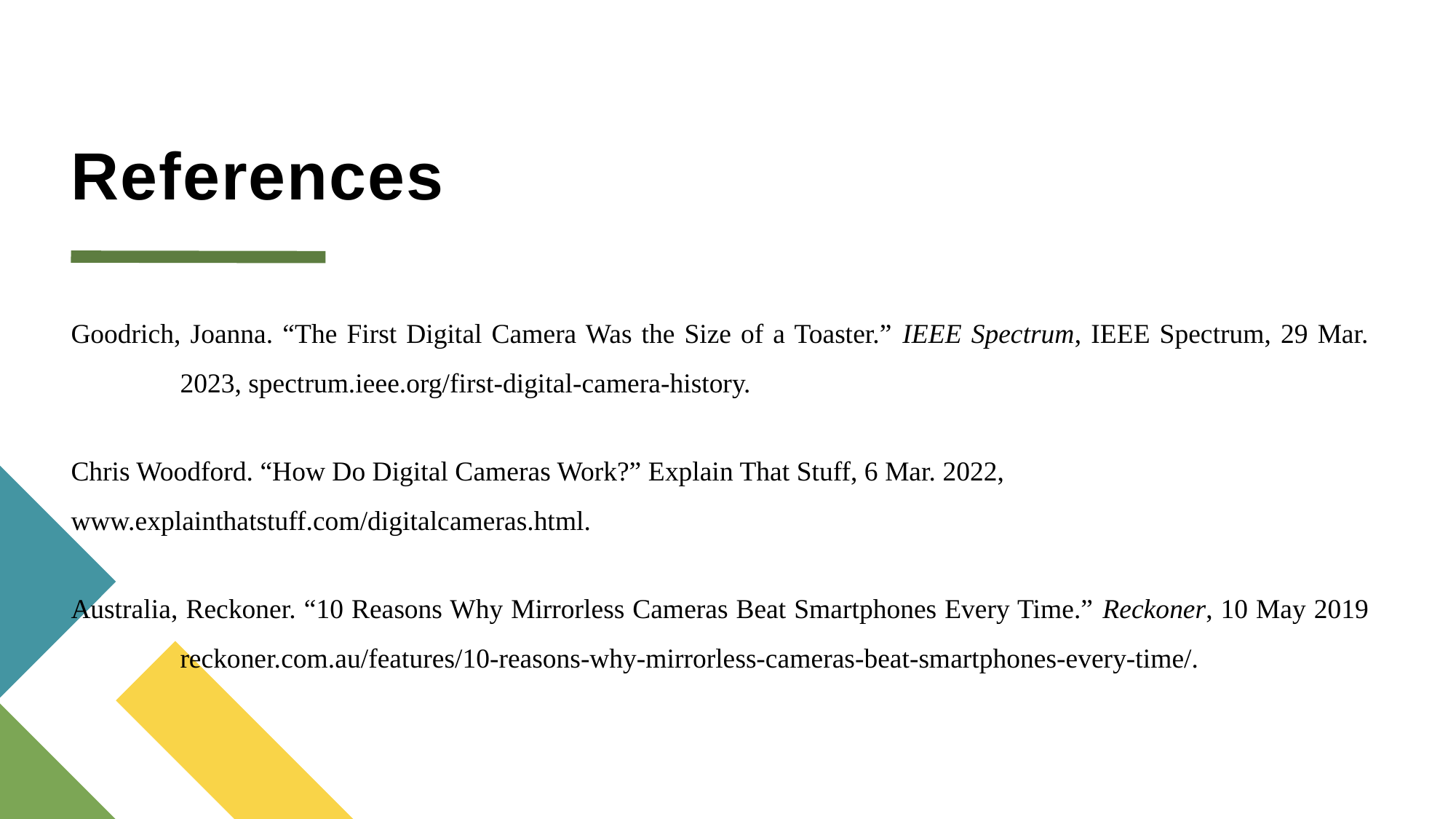

# References
Goodrich, Joanna. “The First Digital Camera Was the Size of a Toaster.” IEEE Spectrum, IEEE Spectrum, 29 Mar. 	2023, spectrum.ieee.org/first-digital-camera-history.
Chris Woodford. “How Do Digital Cameras Work?” Explain That Stuff, 6 Mar. 2022, 	www.explainthatstuff.com/digitalcameras.html.
Australia, Reckoner. “10 Reasons Why Mirrorless Cameras Beat Smartphones Every Time.” Reckoner, 10 May 2019 	reckoner.com.au/features/10-reasons-why-mirrorless-cameras-beat-smartphones-every-time/.